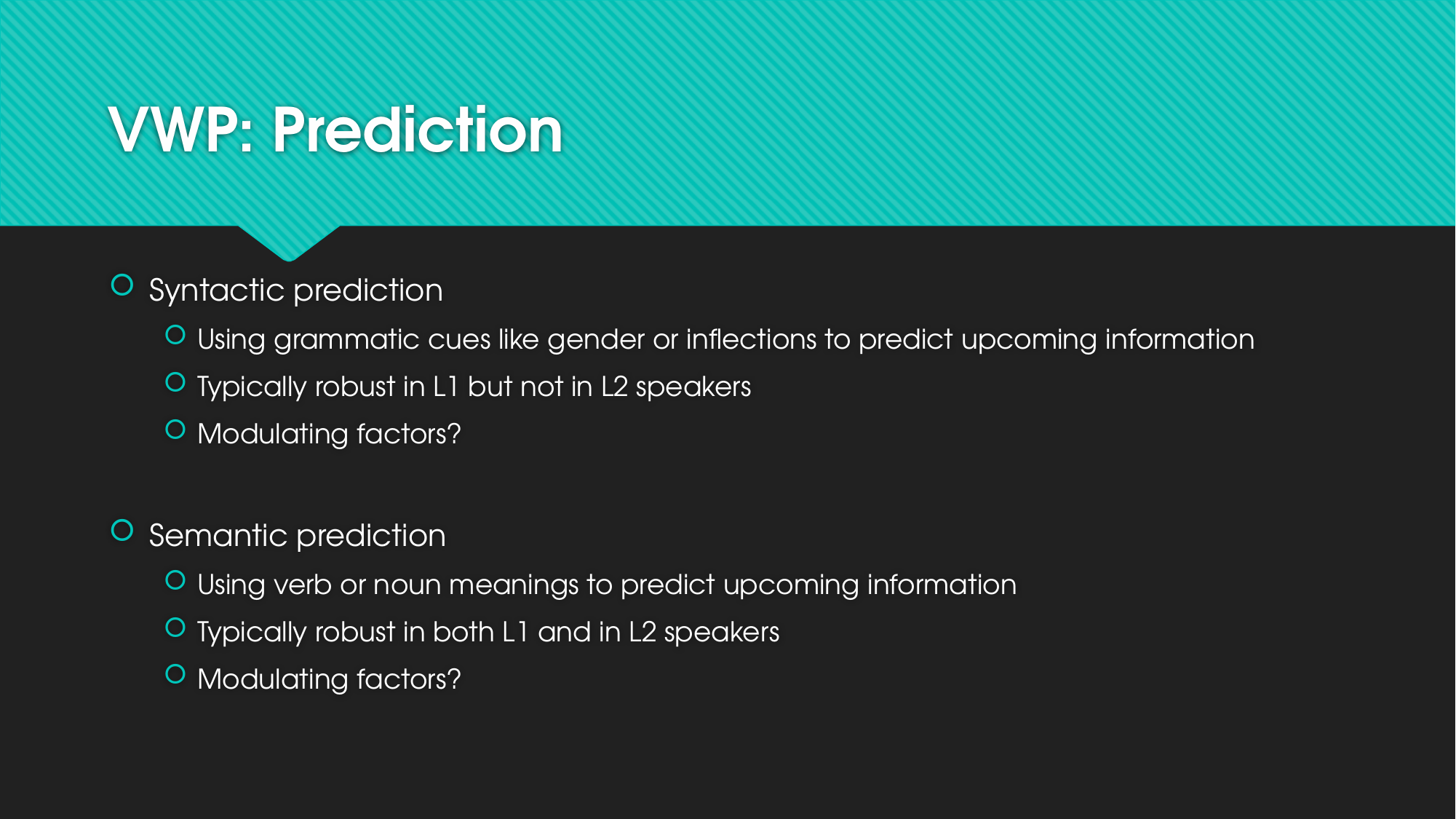

# VWP: Prediction
Syntactic prediction
Using grammatic cues like gender or inflections to predict upcoming information
Typically robust in L1 but not in L2 speakers
Modulating factors?

Semantic prediction
Using verb or noun meanings to predict upcoming information
Typically robust in both L1 and in L2 speakers
Modulating factors?